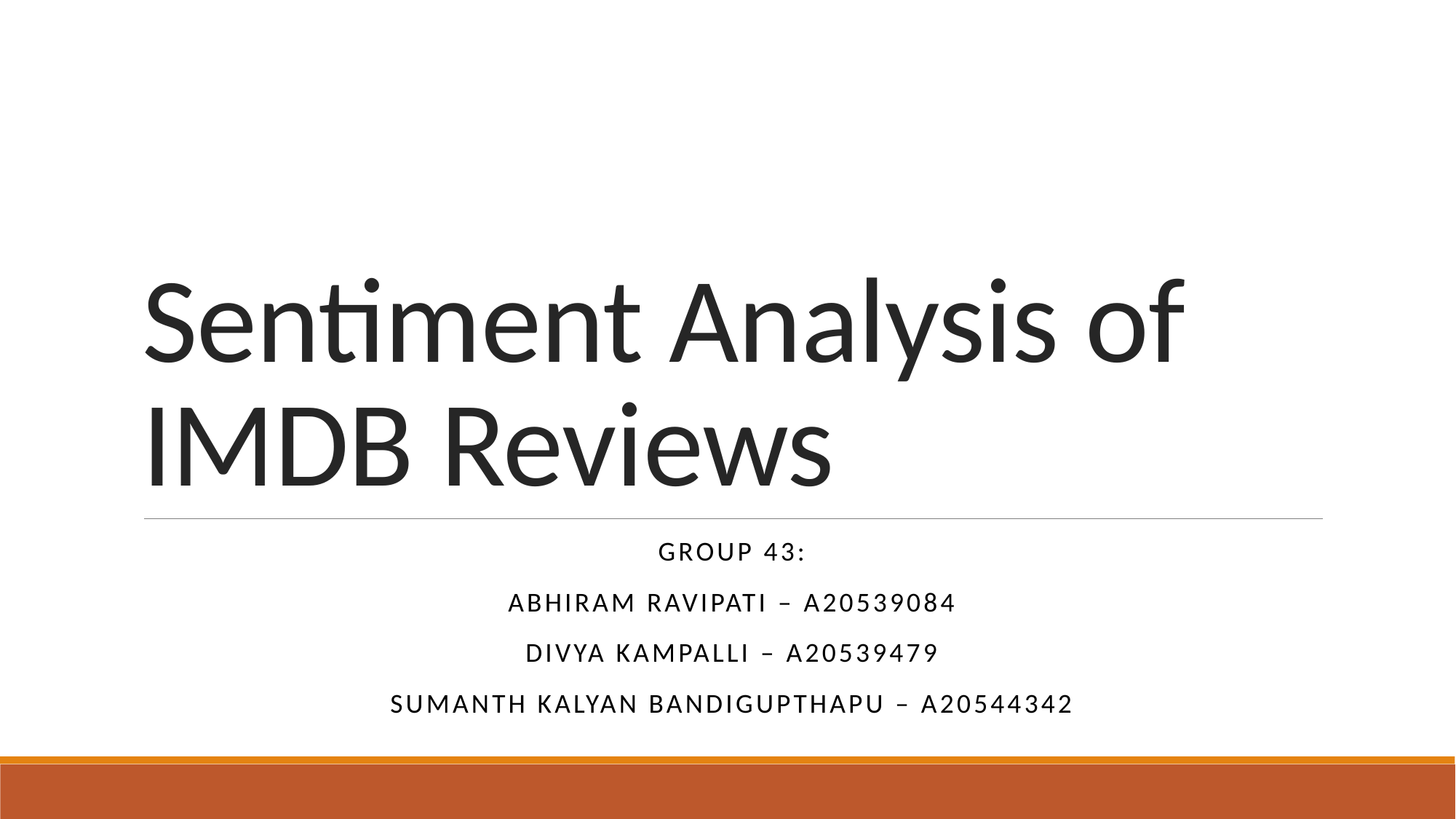

# Sentiment Analysis of IMDB Reviews
Group 43:
Abhiram ravipati – A20539084
Divya kampalli – A20539479
Sumanth kalyan bandigupthapu – A20544342